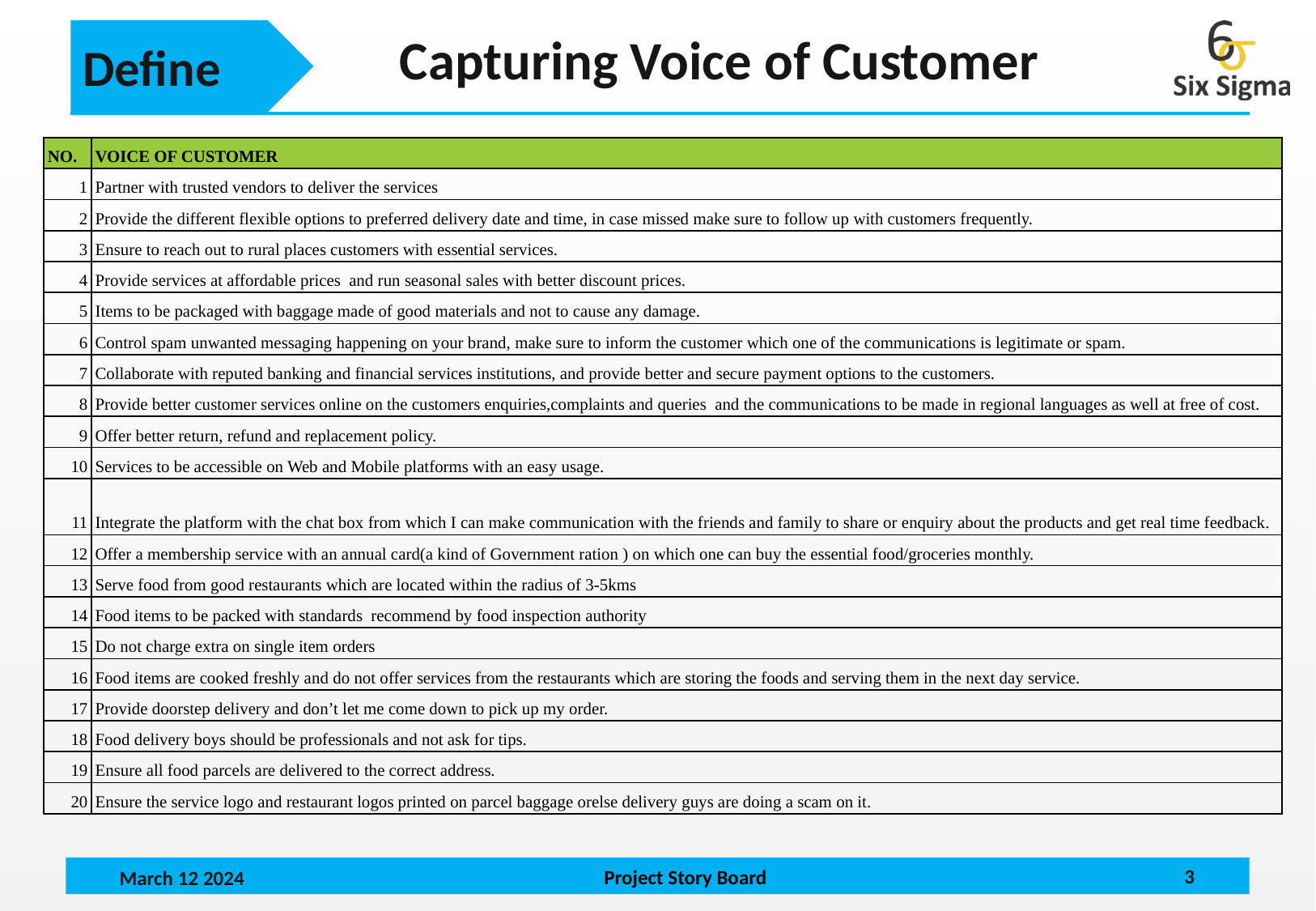

Define
 Capturing Voice of Customer
| NO. | VOICE OF CUSTOMER |
| --- | --- |
| 1 | Partner with trusted vendors to deliver the services |
| 2 | Provide the different flexible options to preferred delivery date and time, in case missed make sure to follow up with customers frequently. |
| 3 | Ensure to reach out to rural places customers with essential services. |
| 4 | Provide services at affordable prices and run seasonal sales with better discount prices. |
| 5 | Items to be packaged with baggage made of good materials and not to cause any damage. |
| 6 | Control spam unwanted messaging happening on your brand, make sure to inform the customer which one of the communications is legitimate or spam. |
| 7 | Collaborate with reputed banking and financial services institutions, and provide better and secure payment options to the customers. |
| 8 | Provide better customer services online on the customers enquiries,complaints and queries and the communications to be made in regional languages as well at free of cost. |
| 9 | Offer better return, refund and replacement policy. |
| 10 | Services to be accessible on Web and Mobile platforms with an easy usage. |
| 11 | Integrate the platform with the chat box from which I can make communication with the friends and family to share or enquiry about the products and get real time feedback. |
| 12 | Offer a membership service with an annual card(a kind of Government ration ) on which one can buy the essential food/groceries monthly. |
| 13 | Serve food from good restaurants which are located within the radius of 3-5kms |
| 14 | Food items to be packed with standards recommend by food inspection authority |
| 15 | Do not charge extra on single item orders |
| 16 | Food items are cooked freshly and do not offer services from the restaurants which are storing the foods and serving them in the next day service. |
| 17 | Provide doorstep delivery and don’t let me come down to pick up my order. |
| 18 | Food delivery boys should be professionals and not ask for tips. |
| 19 | Ensure all food parcels are delivered to the correct address. |
| 20 | Ensure the service logo and restaurant logos printed on parcel baggage orelse delivery guys are doing a scam on it. |
3
March 12 2024